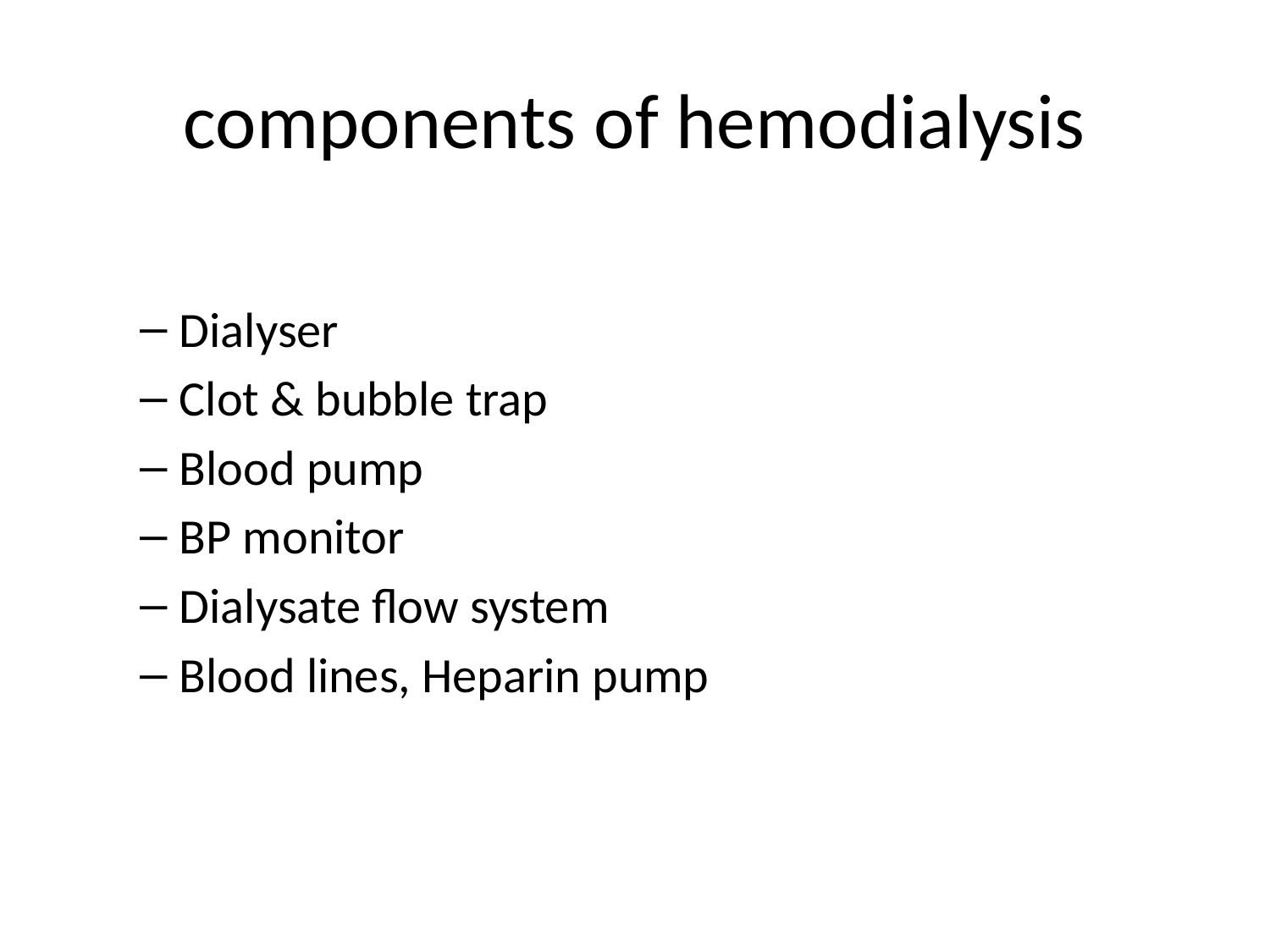

# components of hemodialysis

Dialyser
Clot & bubble trap
Blood pump
BP monitor
Dialysate flow system
Blood lines, Heparin pump